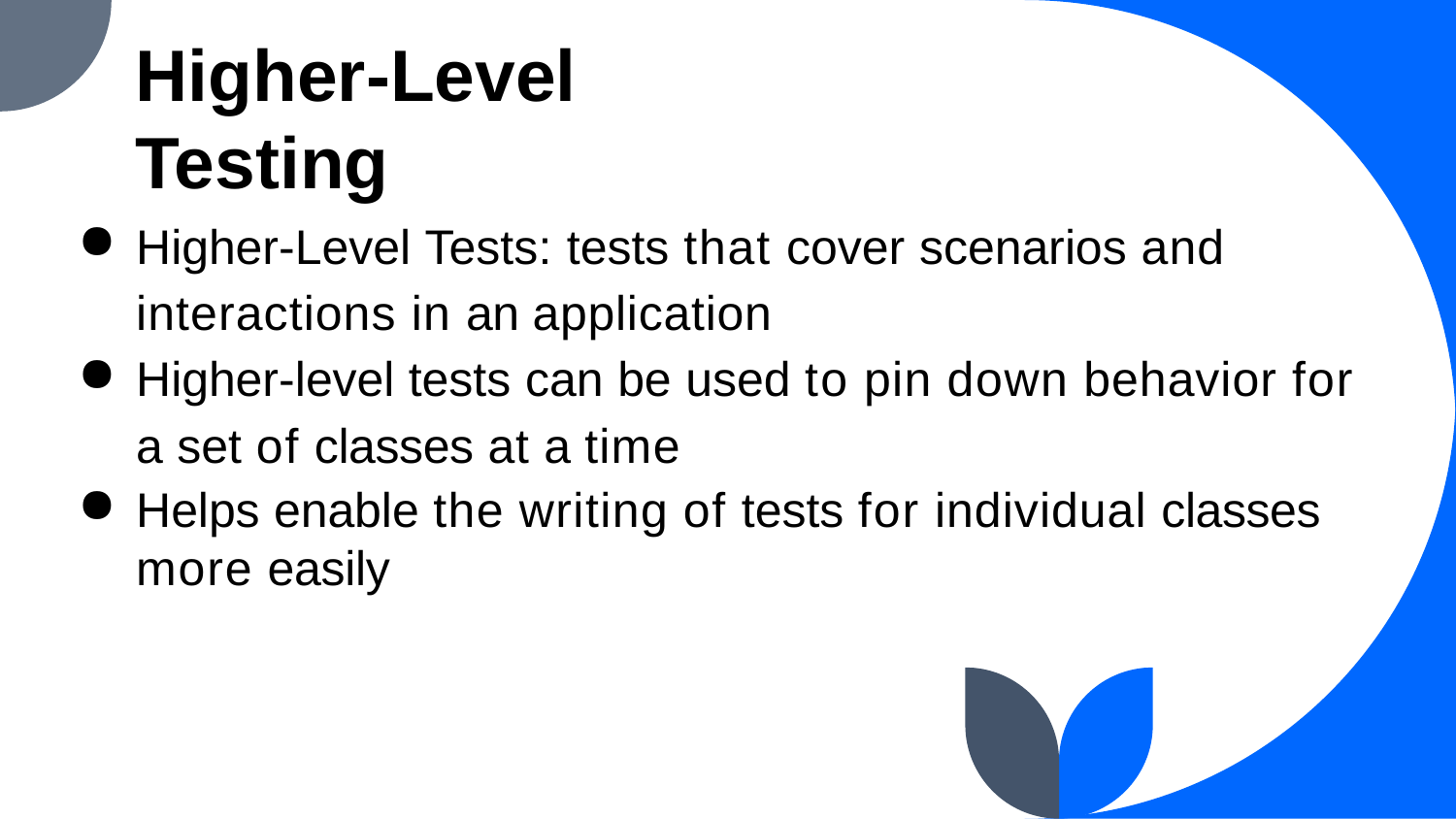

Higher-Level Testing
Higher-Level Tests: tests that cover scenarios and interactions in an application
Higher-level tests can be used to pin down behavior for a set of classes at a time
Helps enable the writing of tests for individual classes more easily